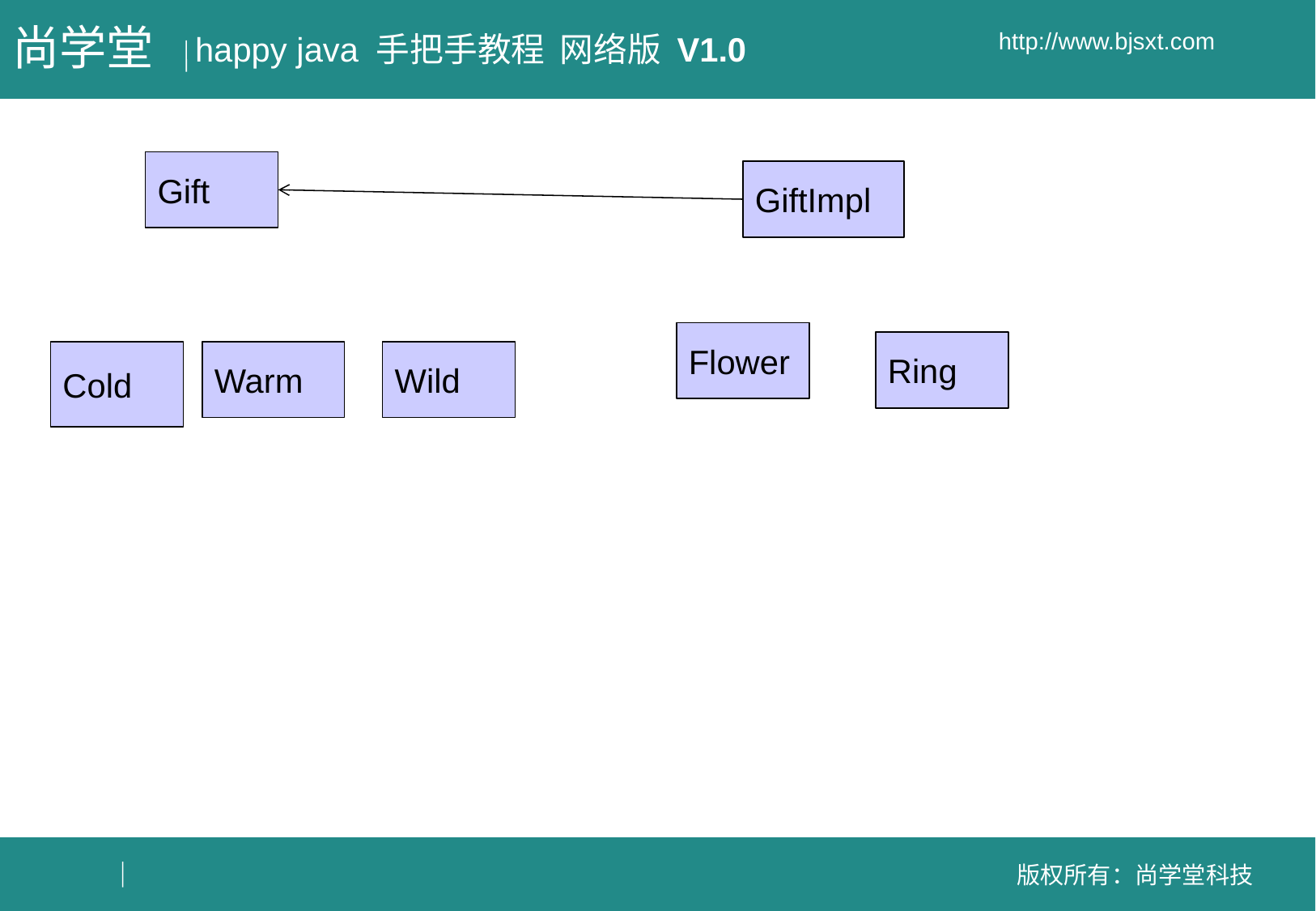

#
Gift
GiftImpl

Flower
Ring
Cold
Warm
Wild